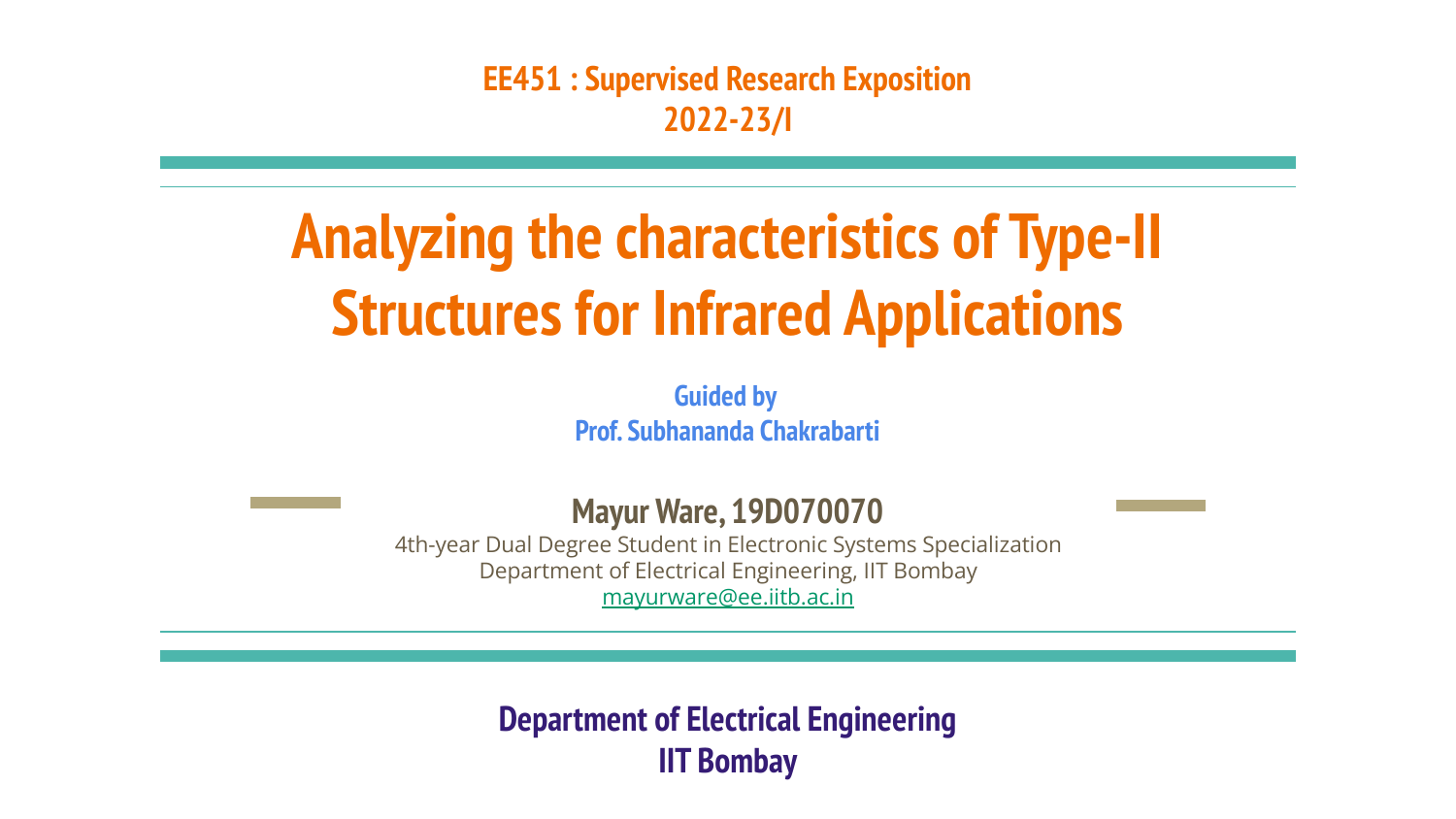

EE451 : Supervised Research Exposition
2022-23/I
Analyzing the characteristics of Type-II
Structures for Infrared Applications
Guided by
Prof. Subhananda Chakrabarti

Mayur Ware, 19D070070
4th-year Dual Degree Student in Electronic Systems Specialization
Department of Electrical Engineering, IIT Bombay
mayurware@ee.iitb.ac.in

Department of Electrical Engineering
IIT Bombay